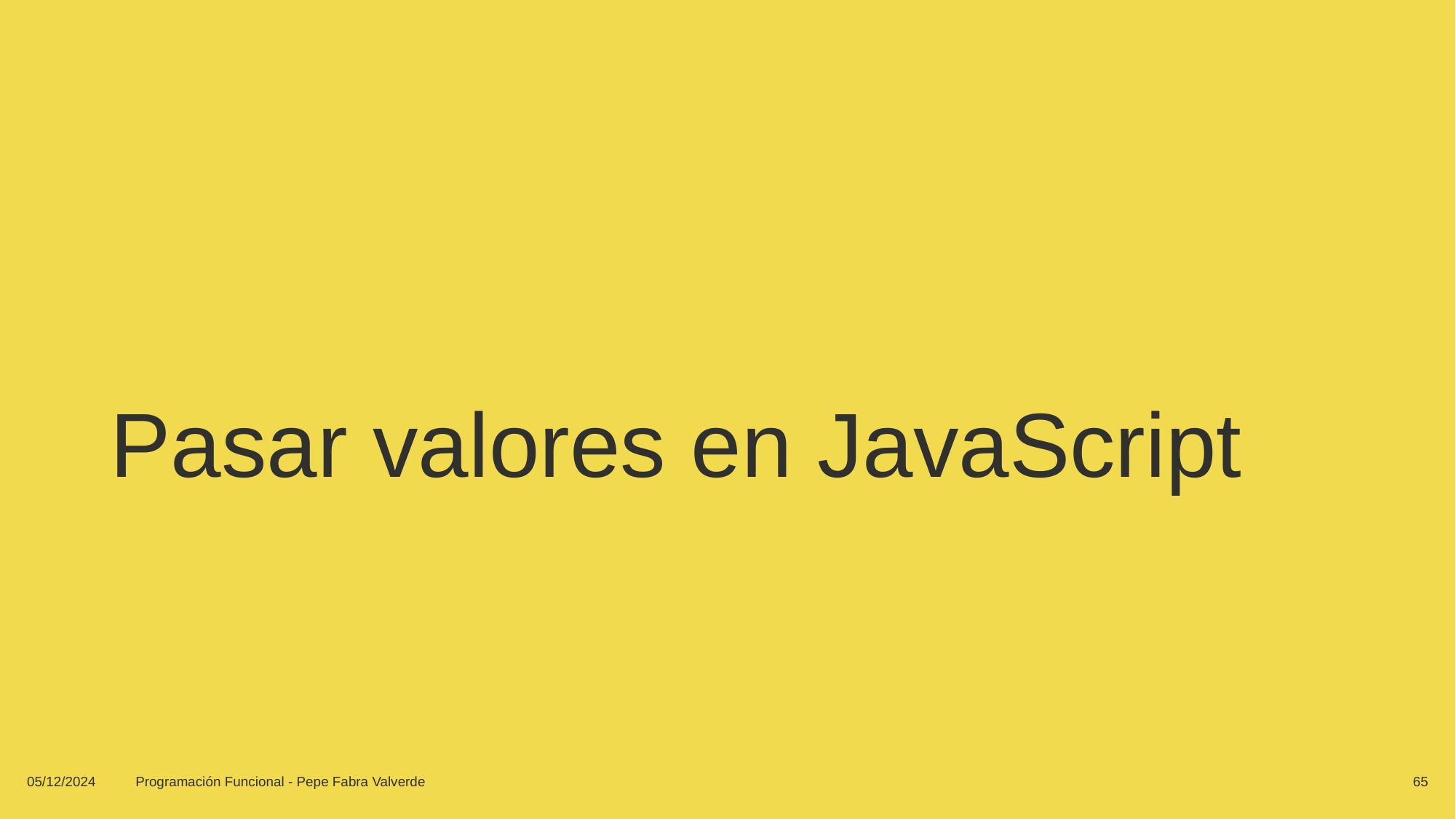

# Pasar valores en JavaScript

05/12/2024
Programación Funcional - Pepe Fabra Valverde
65